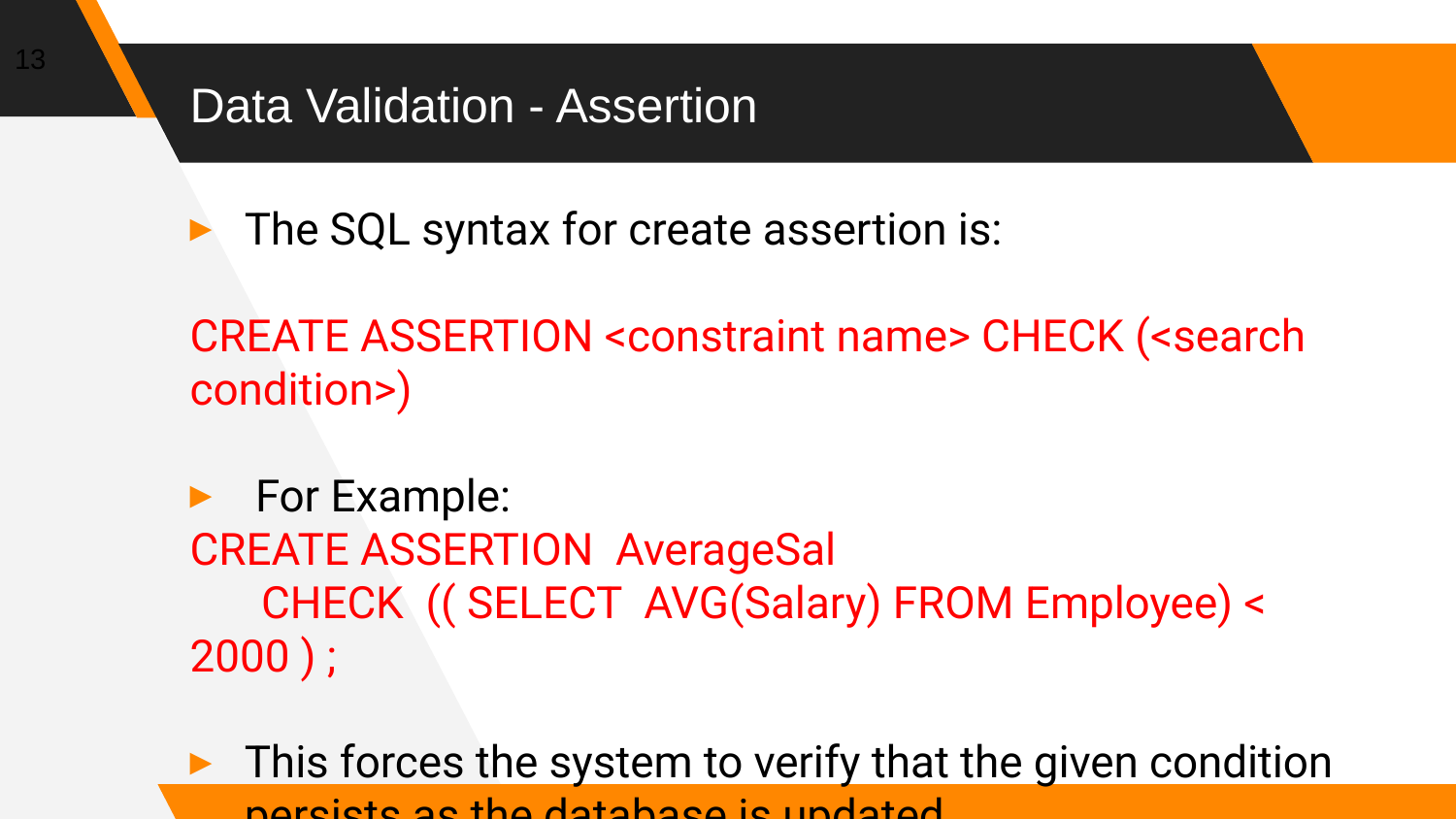

13
# Data Validation - Assertion
The SQL syntax for create assertion is:

CREATE ASSERTION <constraint name> CHECK (<search condition>)

 For Example:
CREATE ASSERTION  AverageSal
	CHECK  (( SELECT  AVG(Salary) FROM Employee) < 2000 ) ;

This forces the system to verify that the given condition persists as the database is updated.